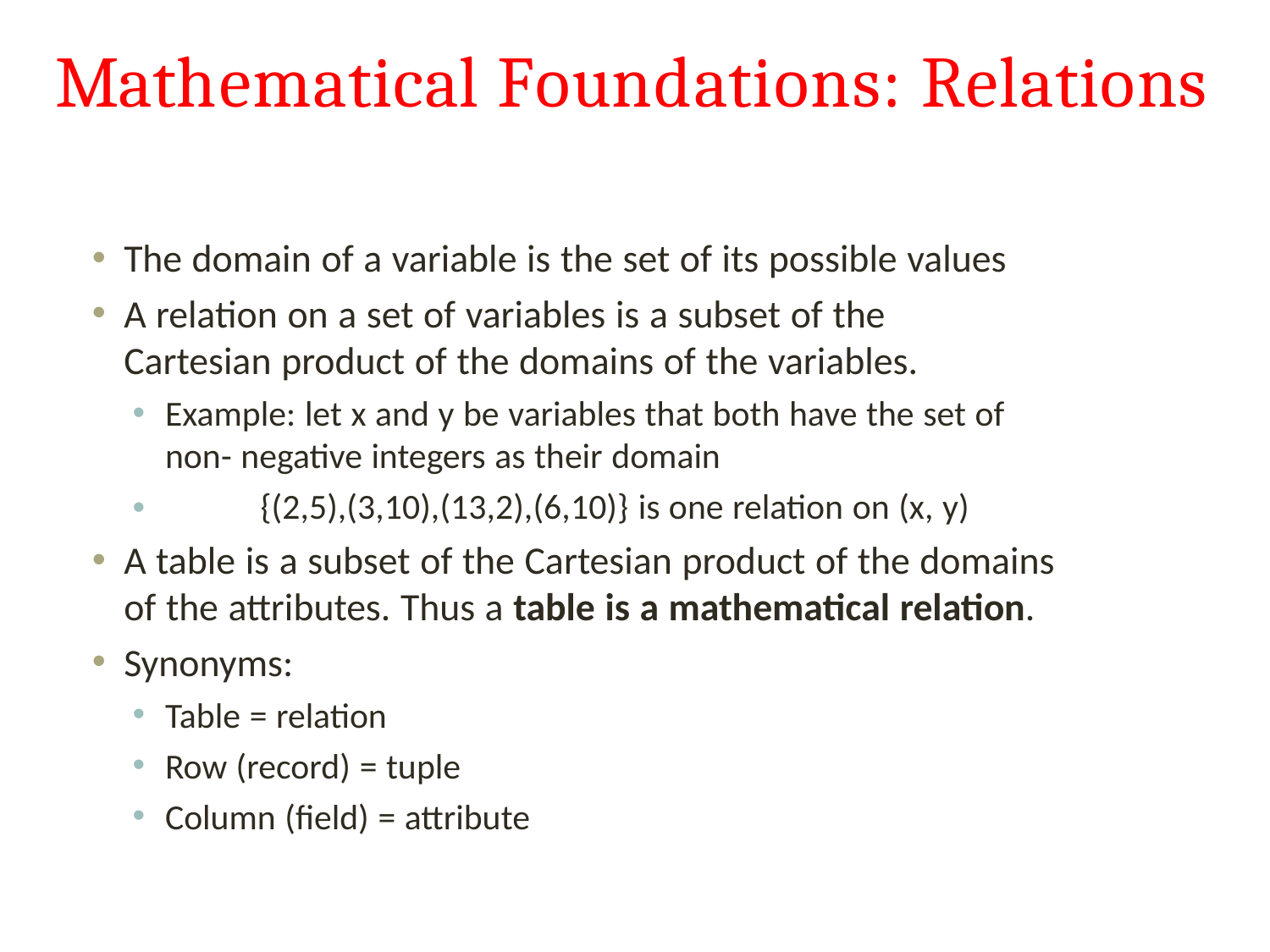

Mathematical Foundations: Relations
The domain of a variable is the set of its possible values
A relation on a set of variables is a subset of the Cartesian product of the domains of the variables.
Example: let x and y be variables that both have the set of non- negative integers as their domain
•	{(2,5),(3,10),(13,2),(6,10)} is one relation on (x, y)
A table is a subset of the Cartesian product of the domains of the attributes. Thus a table is a mathematical relation.
Synonyms:
Table = relation
Row (record) = tuple
Column (field) = attribute

7